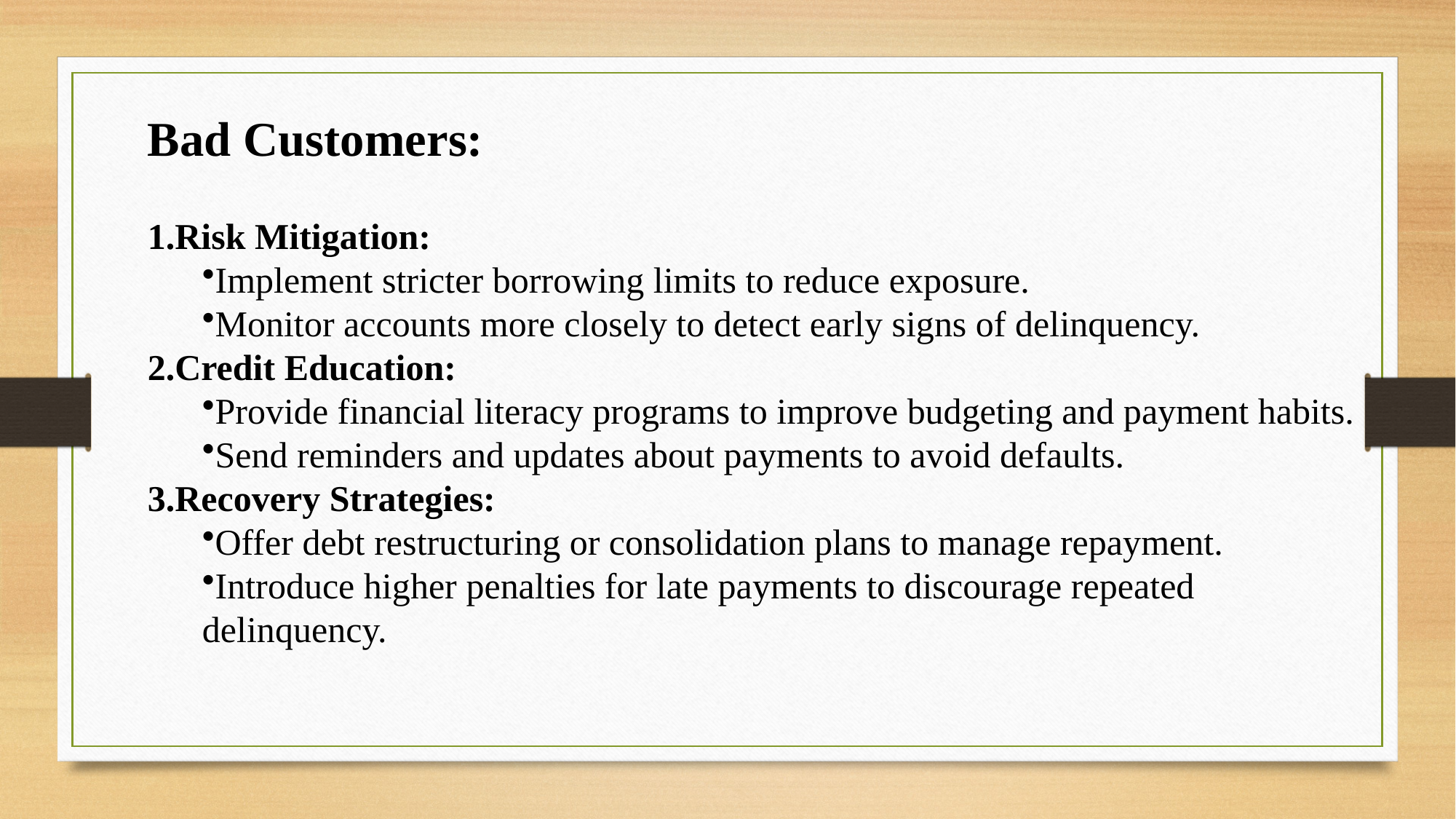

Bad Customers:
Risk Mitigation:
Implement stricter borrowing limits to reduce exposure.
Monitor accounts more closely to detect early signs of delinquency.
Credit Education:
Provide financial literacy programs to improve budgeting and payment habits.
Send reminders and updates about payments to avoid defaults.
Recovery Strategies:
Offer debt restructuring or consolidation plans to manage repayment.
Introduce higher penalties for late payments to discourage repeated delinquency.